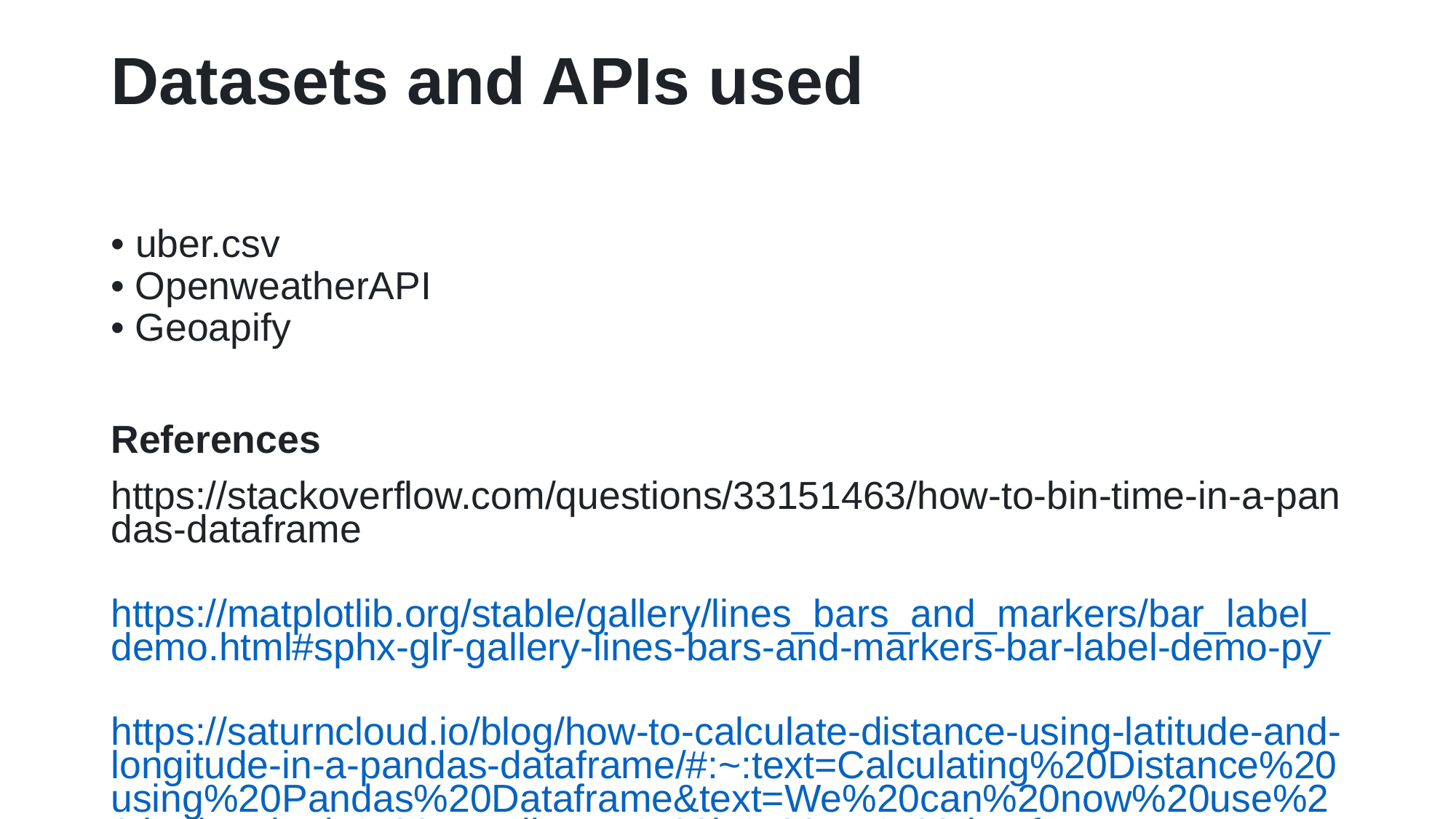

# Datasets and APIs used
• uber.csv
• OpenweatherAPI
• Geoapify

References
https://stackoverflow.com/questions/33151463/how-to-bin-time-in-a-pandas-dataframe https://matplotlib.org/stable/gallery/lines_bars_and_markers/bar_label_demo.html#sphx-glr-gallery-lines-bars-and-markers-bar-label-demo-py
https://saturncloud.io/blog/how-to-calculate-distance-using-latitude-and-longitude-in-a-pandas-dataframe/#:~:text=Calculating%20Distance%20using%20Pandas%20Dataframe&text=We%20can%20now%20use%20the,longitude%20coordinates%20in%20our%20dataframe.